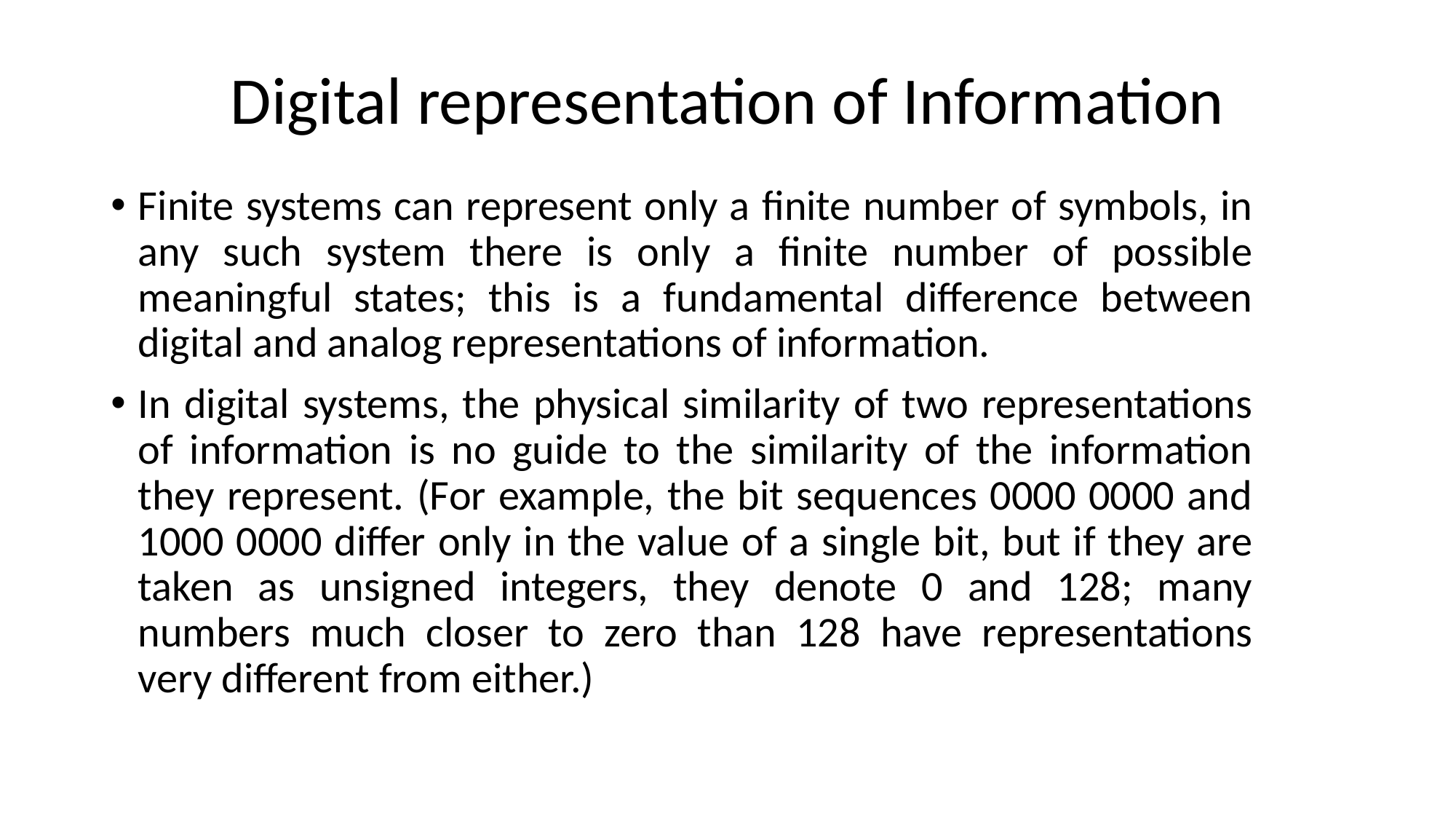

# Digital representation of Information
Finite systems can represent only a finite number of symbols, in any such system there is only a finite number of possible meaningful states; this is a fundamental difference between digital and analog representations of information.
In digital systems, the physical similarity of two representations of information is no guide to the similarity of the information they represent. (For example, the bit sequences 0000 0000 and 1000 0000 differ only in the value of a single bit, but if they are taken as unsigned integers, they denote 0 and 128; many numbers much closer to zero than 128 have representations very different from either.)